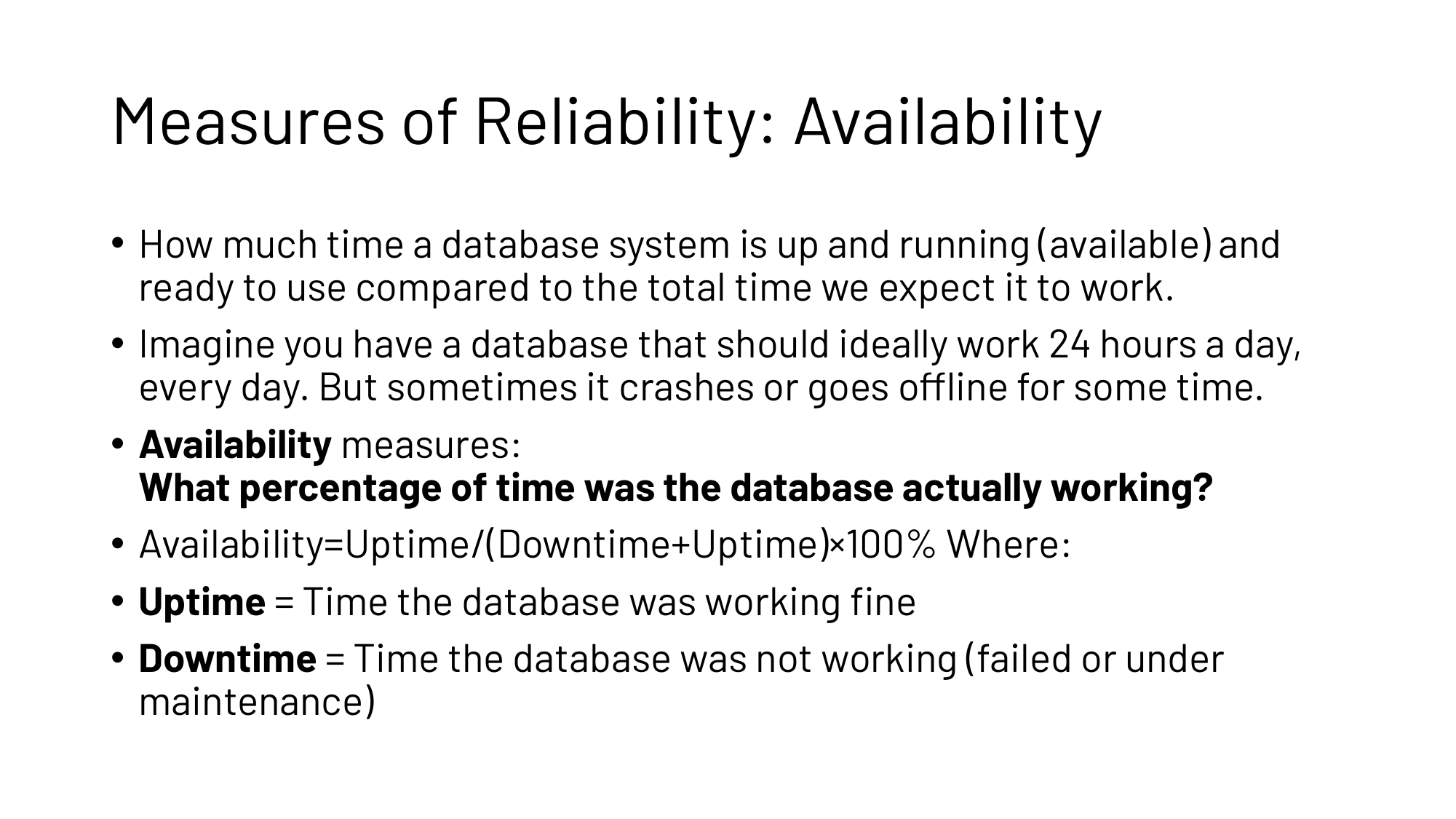

# Measures of Reliability: Availability
How much time a database system is up and running (available) and ready to use compared to the total time we expect it to work.
Imagine you have a database that should ideally work 24 hours a day, every day. But sometimes it crashes or goes offline for some time.
Availability measures:
What percentage of time was the database actually working?
Availability=Uptime/(Downtime+Uptime)​×100% Where:
Uptime = Time the database was working fine
Downtime = Time the database was not working (failed or under maintenance)